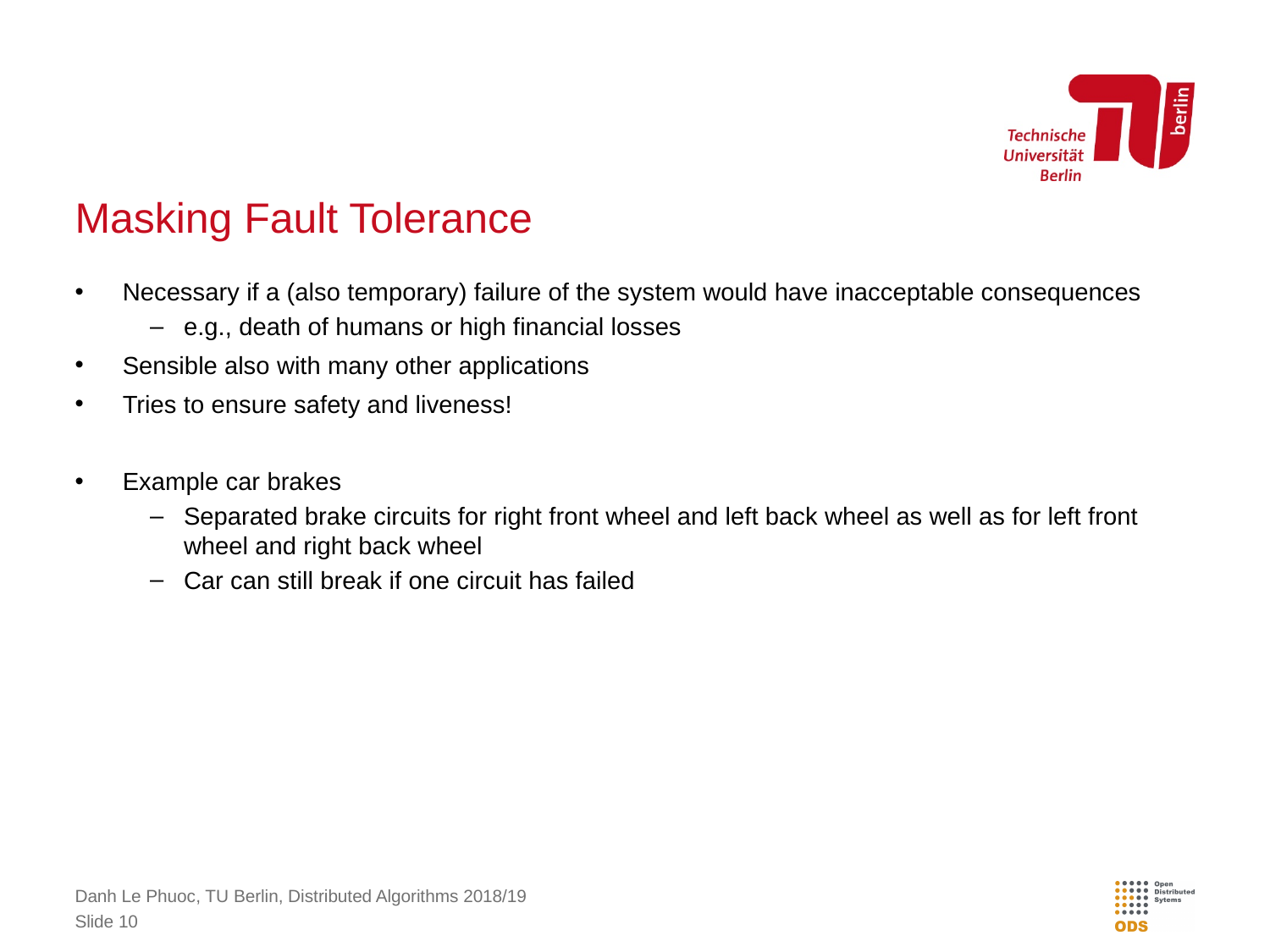

# Masking Fault Tolerance
Necessary if a (also temporary) failure of the system would have inacceptable consequences
e.g., death of humans or high financial losses
Sensible also with many other applications
Tries to ensure safety and liveness!

Example car brakes
Separated brake circuits for right front wheel and left back wheel as well as for left front wheel and right back wheel
Car can still break if one circuit has failed
Danh Le Phuoc, TU Berlin, Distributed Algorithms 2018/19
Slide 10